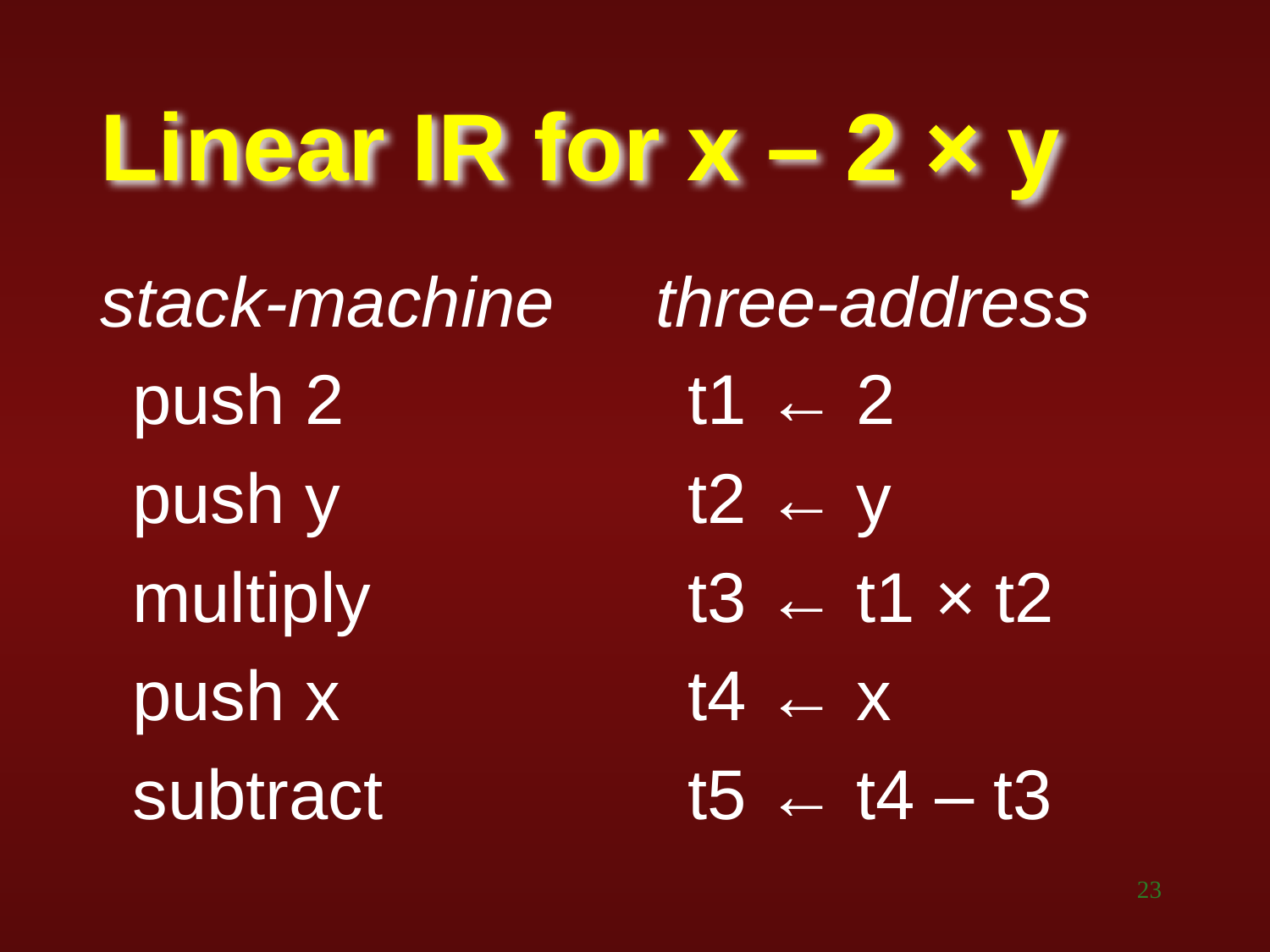

# Linear IR for x – 2 × y
stack-machine
three-address
push 2
push y
multiply
push x
subtract
t1 ← 2
t2 ← y
t3 ← t1 × t2
t4 ← x
t5 ← t4 – t3

23